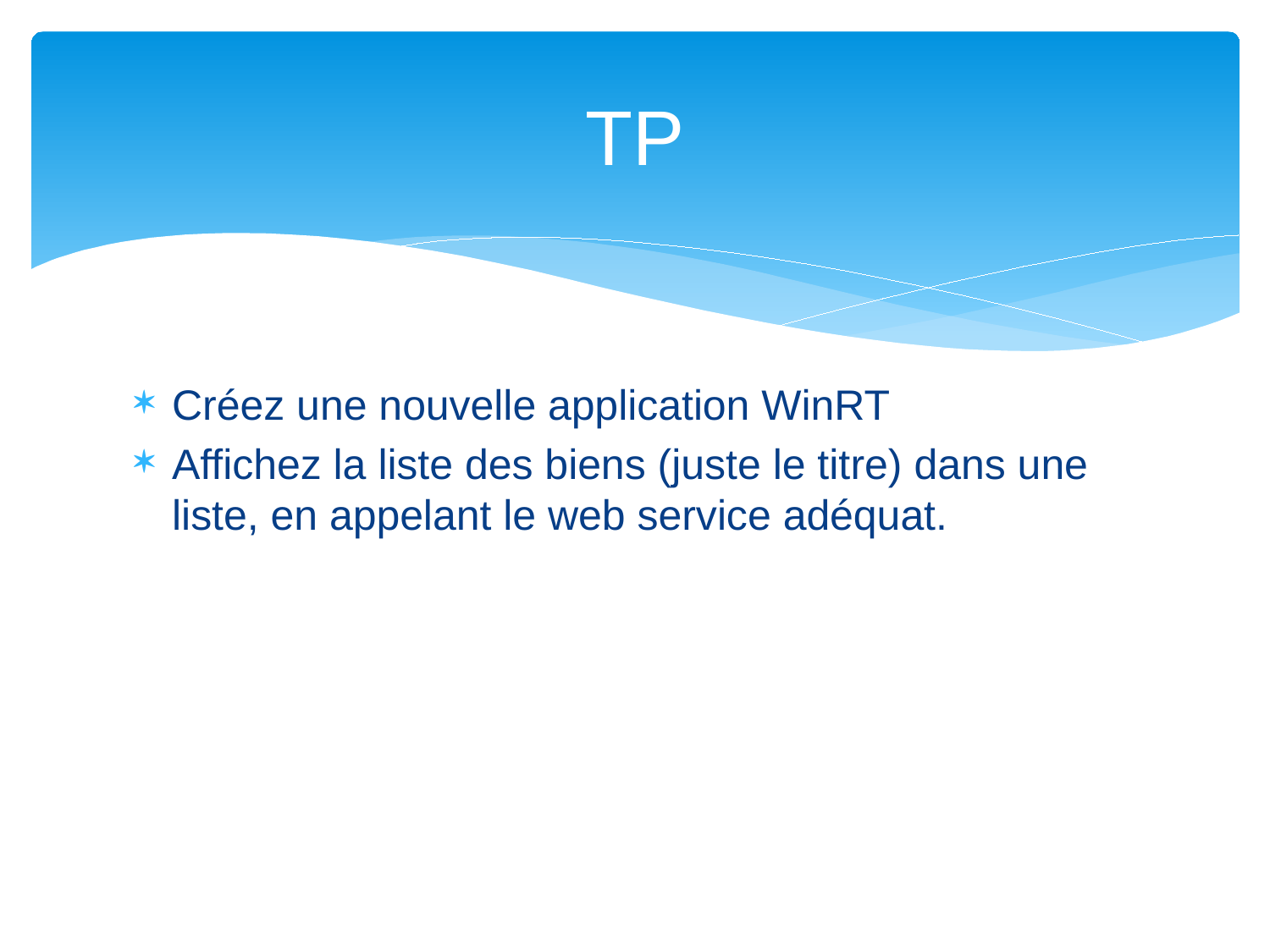

# TP
Créez une nouvelle application WinRT
Affichez la liste des biens (juste le titre) dans une liste, en appelant le web service adéquat.